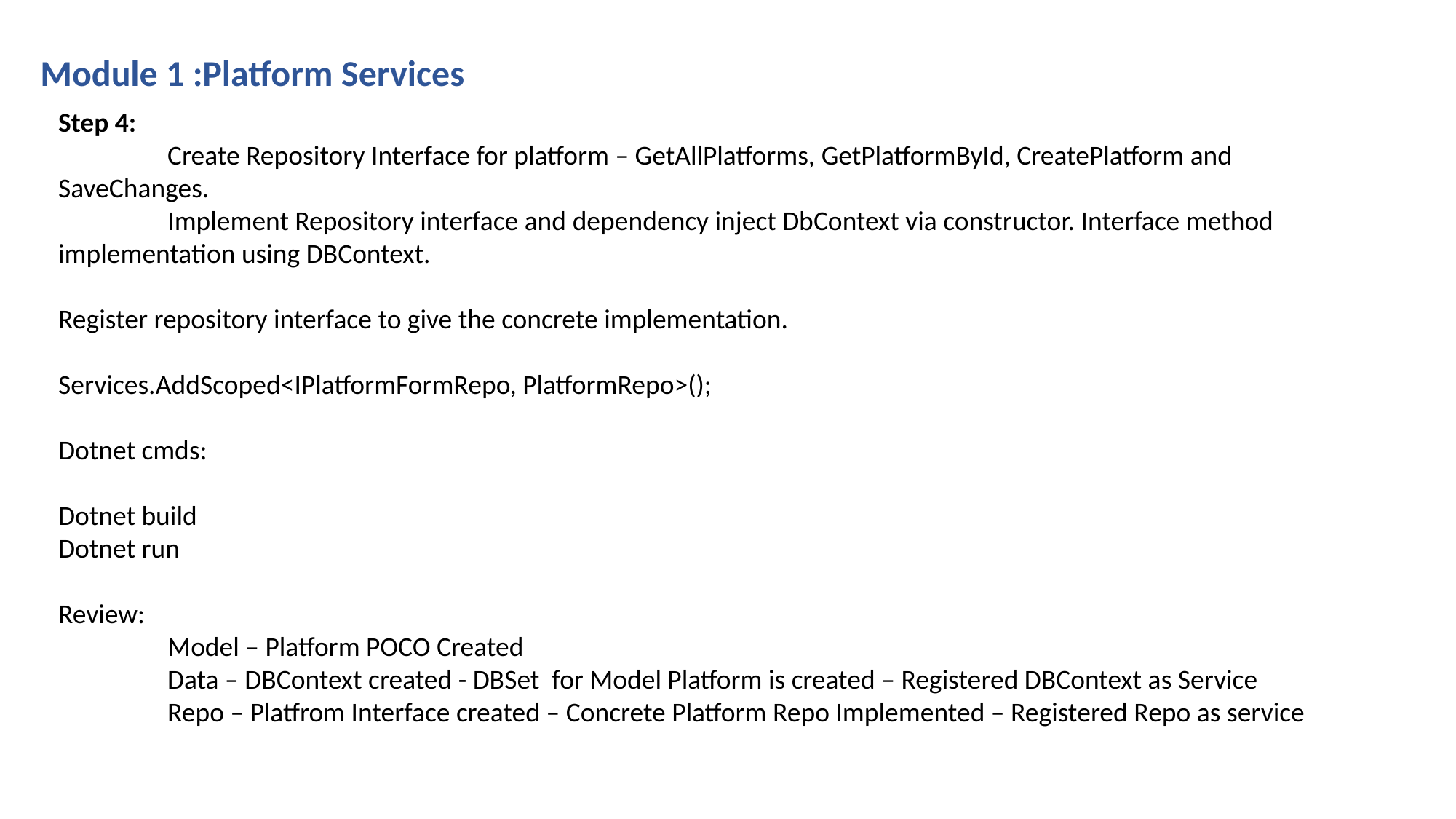

Module 1 :Platform Services
Step 4:
	Create Repository Interface for platform – GetAllPlatforms, GetPlatformById, CreatePlatform and SaveChanges.
	Implement Repository interface and dependency inject DbContext via constructor. Interface method implementation using DBContext.

Register repository interface to give the concrete implementation.

Services.AddScoped<IPlatformFormRepo, PlatformRepo>();

Dotnet cmds:

Dotnet build
Dotnet run

Review:
	Model – Platform POCO Created
	Data – DBContext created - DBSet  for Model Platform is created – Registered DBContext as Service
	Repo – Platfrom Interface created – Concrete Platform Repo Implemented – Registered Repo as service